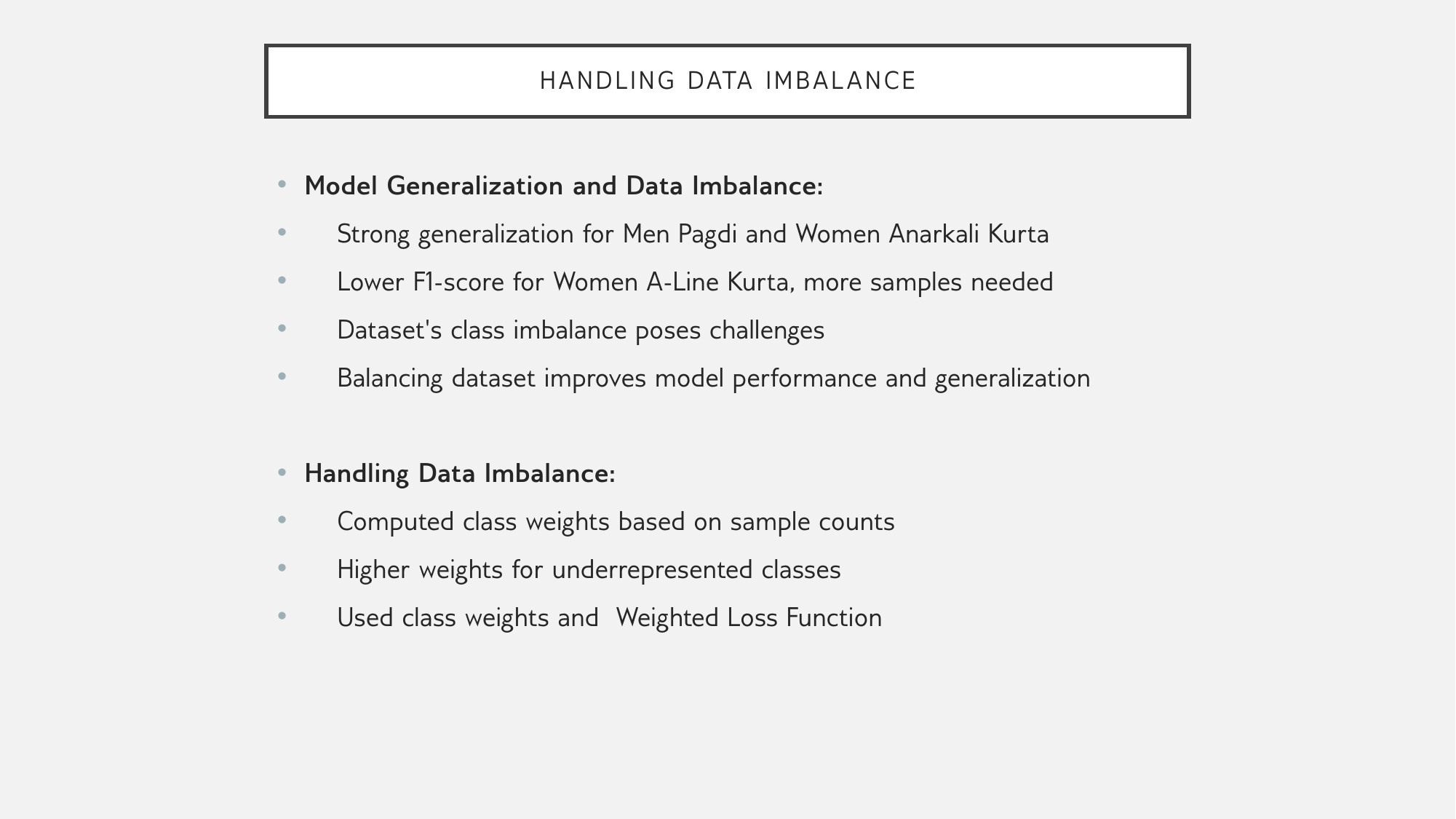

# Handling Data Imbalance
Model Generalization and Data Imbalance:
    Strong generalization for Men Pagdi and Women Anarkali Kurta
    Lower F1-score for Women A-Line Kurta, more samples needed
    Dataset's class imbalance poses challenges
    Balancing dataset improves model performance and generalization

Handling Data Imbalance:
    Computed class weights based on sample counts
    Higher weights for underrepresented classes
    Used class weights and  Weighted Loss Function